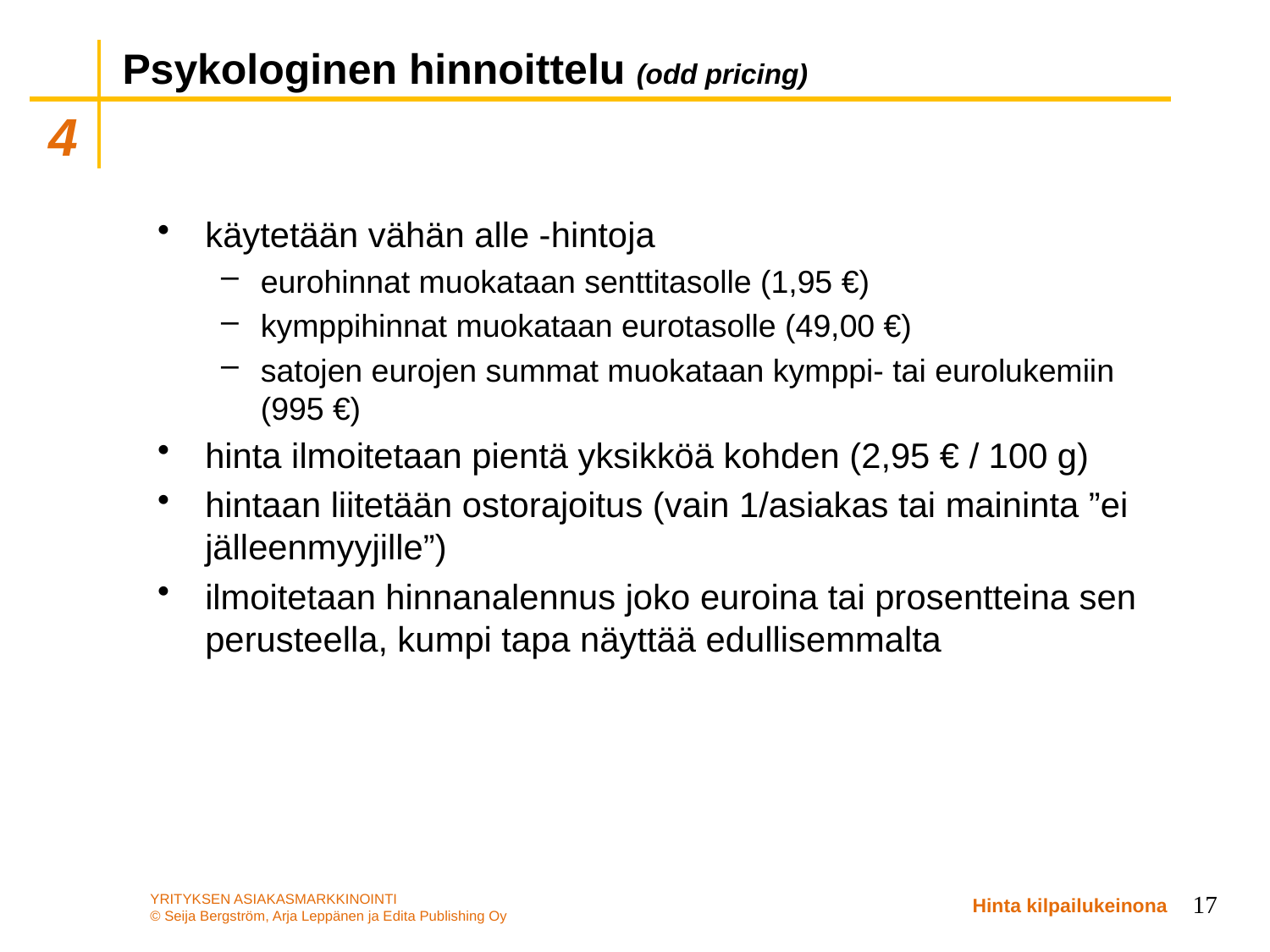

# Psykologinen hinnoittelu (odd pricing)
käytetään vähän alle -hintoja
eurohinnat muokataan senttitasolle (1,95 €)
kymppihinnat muokataan eurotasolle (49,00 €)
satojen eurojen summat muokataan kymppi- tai eurolukemiin (995 €)
hinta ilmoitetaan pientä yksikköä kohden (2,95 € / 100 g)
hintaan liitetään ostorajoitus (vain 1/asiakas tai maininta ”ei jälleenmyyjille”)
ilmoitetaan hinnanalennus joko euroina tai prosentteina sen perusteella, kumpi tapa näyttää edullisemmalta
17